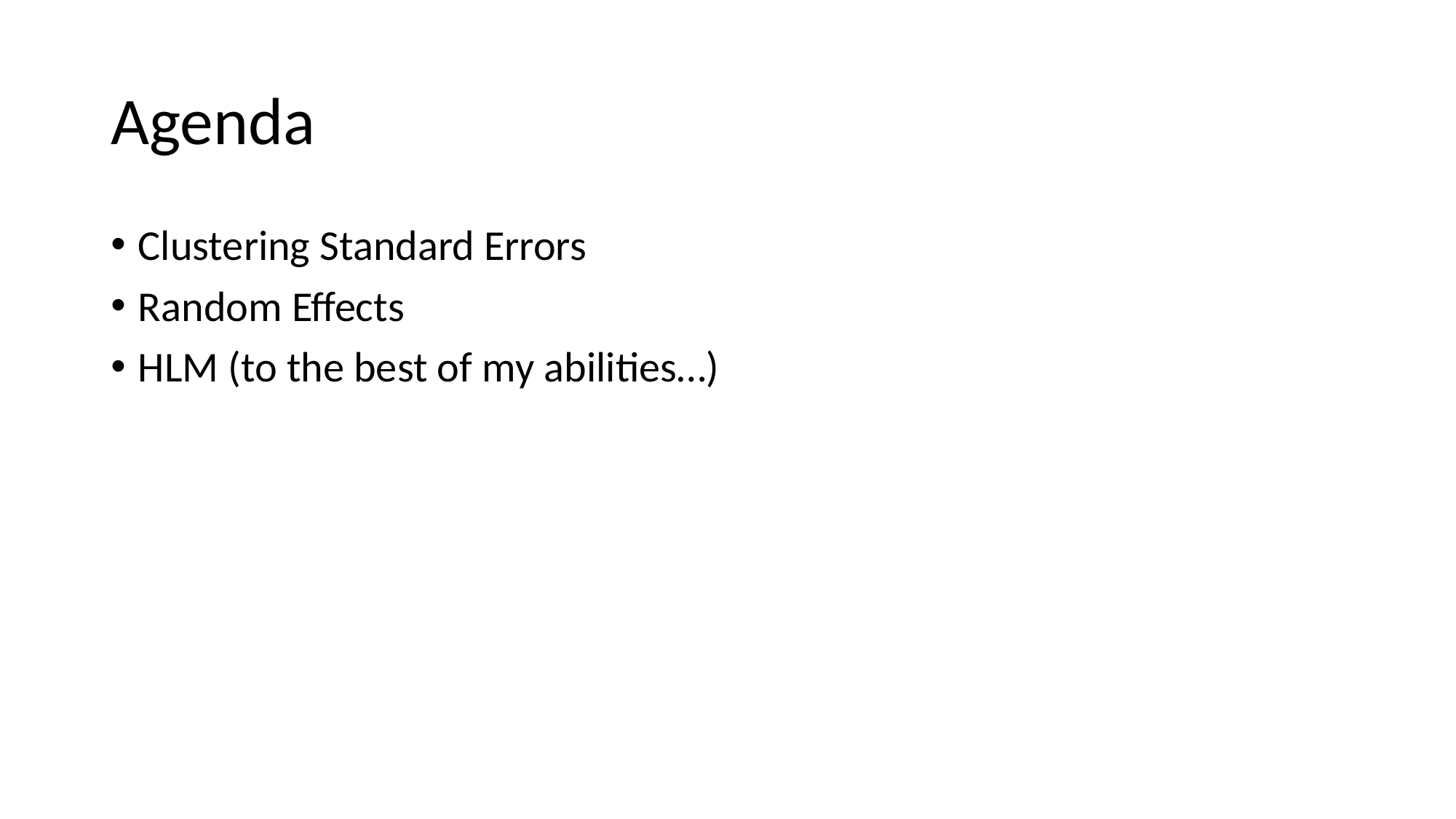

# Agenda
Clustering Standard Errors
Random Effects
HLM (to the best of my abilities…)